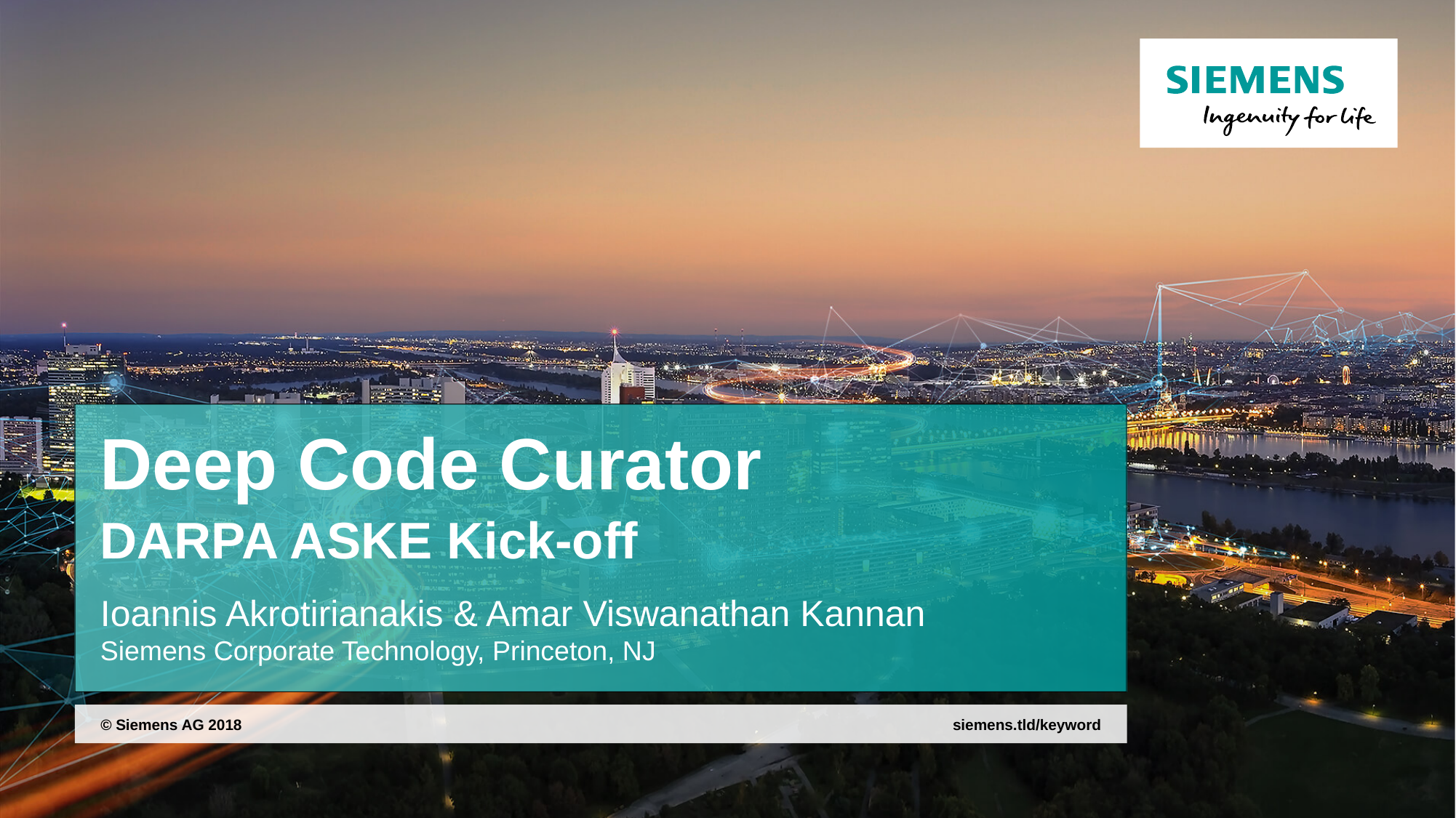

# Deep Code Curator DARPA ASKE Kick-off Ioannis Akrotirianakis & Amar Viswanathan Kannan Siemens Corporate Technology, Princeton, NJ
siemens.tld/keyword
© Siemens AG 2018